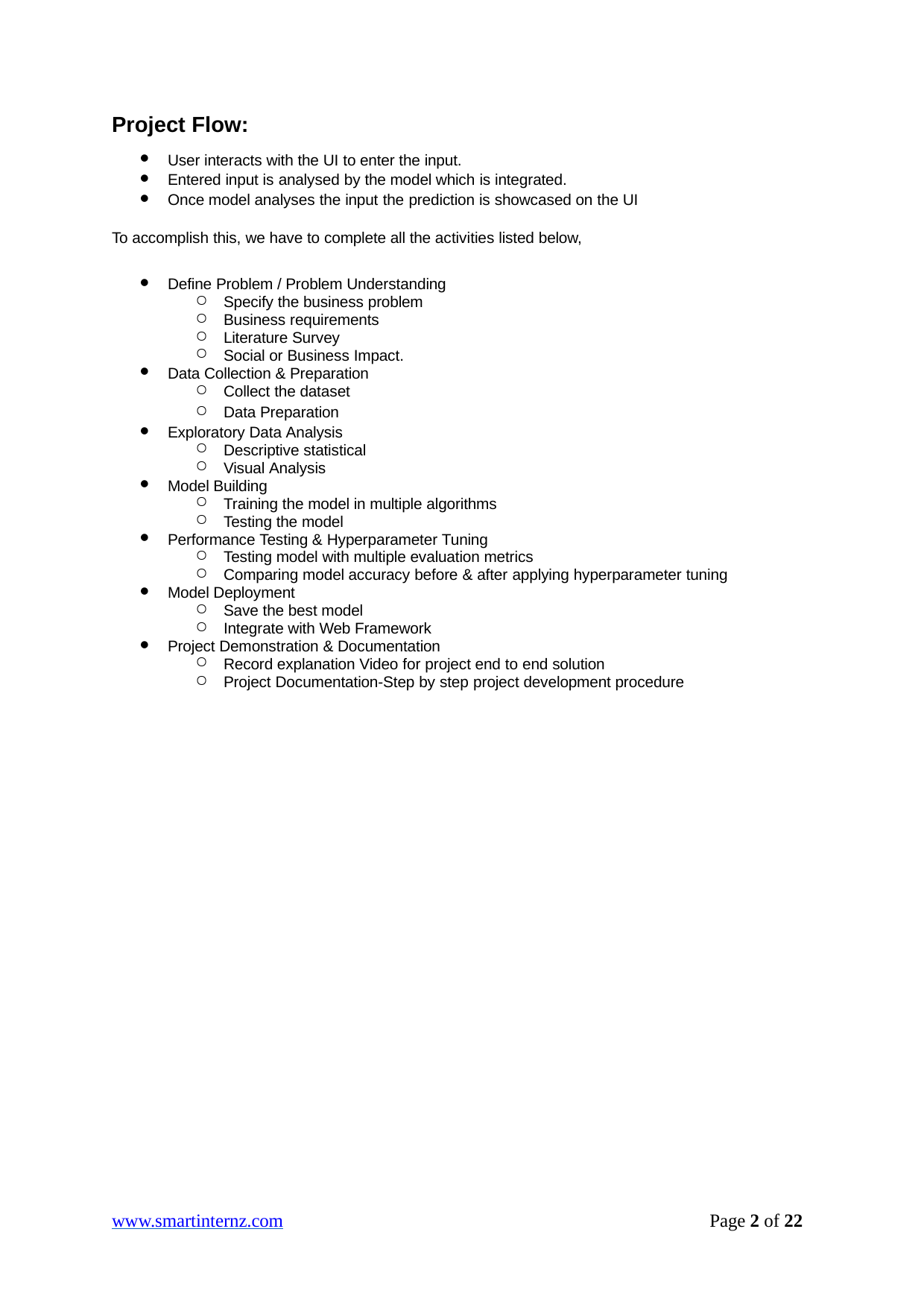

Project Flow:
User interacts with the UI to enter the input.
Entered input is analysed by the model which is integrated.
Once model analyses the input the prediction is showcased on the UI

To accomplish this, we have to complete all the activities listed below,

Define Problem / Problem Understanding
Specify the business problem
Business requirements
Literature Survey
Social or Business Impact.
Data Collection & Preparation
Collect the dataset
Data Preparation
Exploratory Data Analysis
Descriptive statistical
Visual Analysis
Model Building
Training the model in multiple algorithms
Testing the model
Performance Testing & Hyperparameter Tuning
Testing model with multiple evaluation metrics
Comparing model accuracy before & after applying hyperparameter tuning
Model Deployment
Save the best model
Integrate with Web Framework
Project Demonstration & Documentation
Record explanation Video for project end to end solution
Project Documentation-Step by step project development procedure
www.smartinternz.com
Page 2 of 22